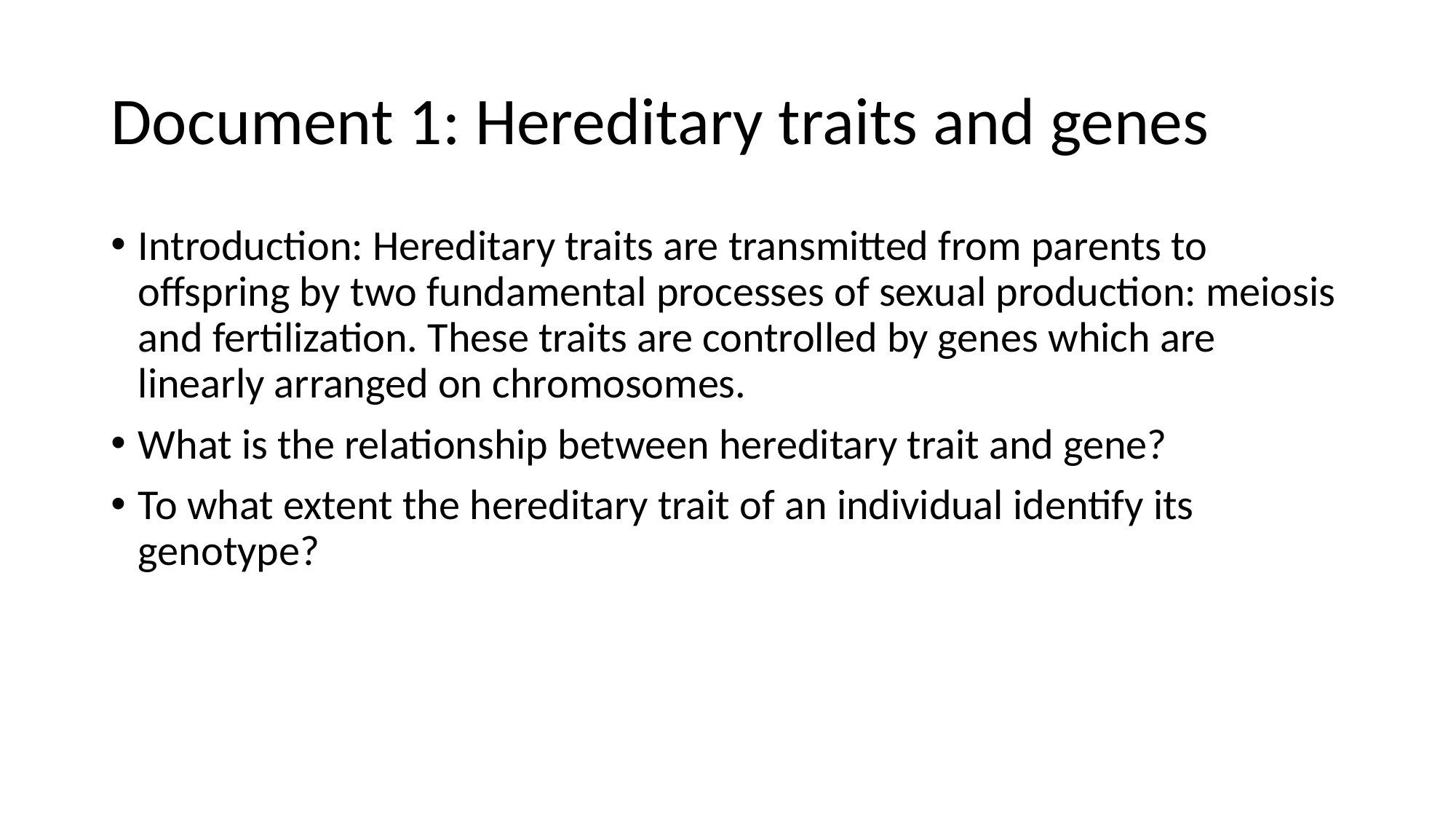

# Document 1: Hereditary traits and genes
Introduction: Hereditary traits are transmitted from parents to offspring by two fundamental processes of sexual production: meiosis and fertilization. These traits are controlled by genes which are linearly arranged on chromosomes.
What is the relationship between hereditary trait and gene?
To what extent the hereditary trait of an individual identify its genotype?